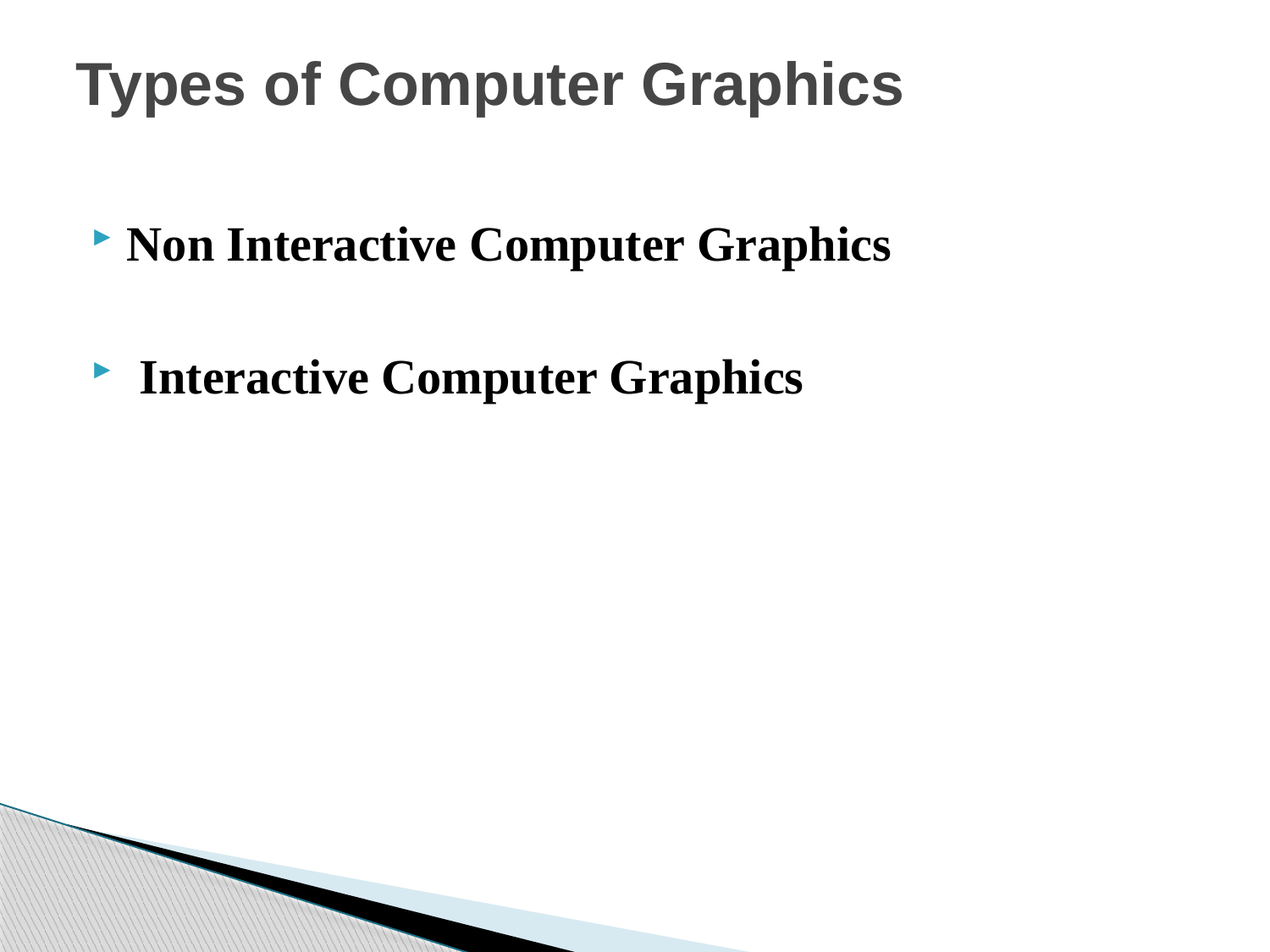

# Types of Computer Graphics
Non Interactive Computer Graphics

 Interactive Computer Graphics